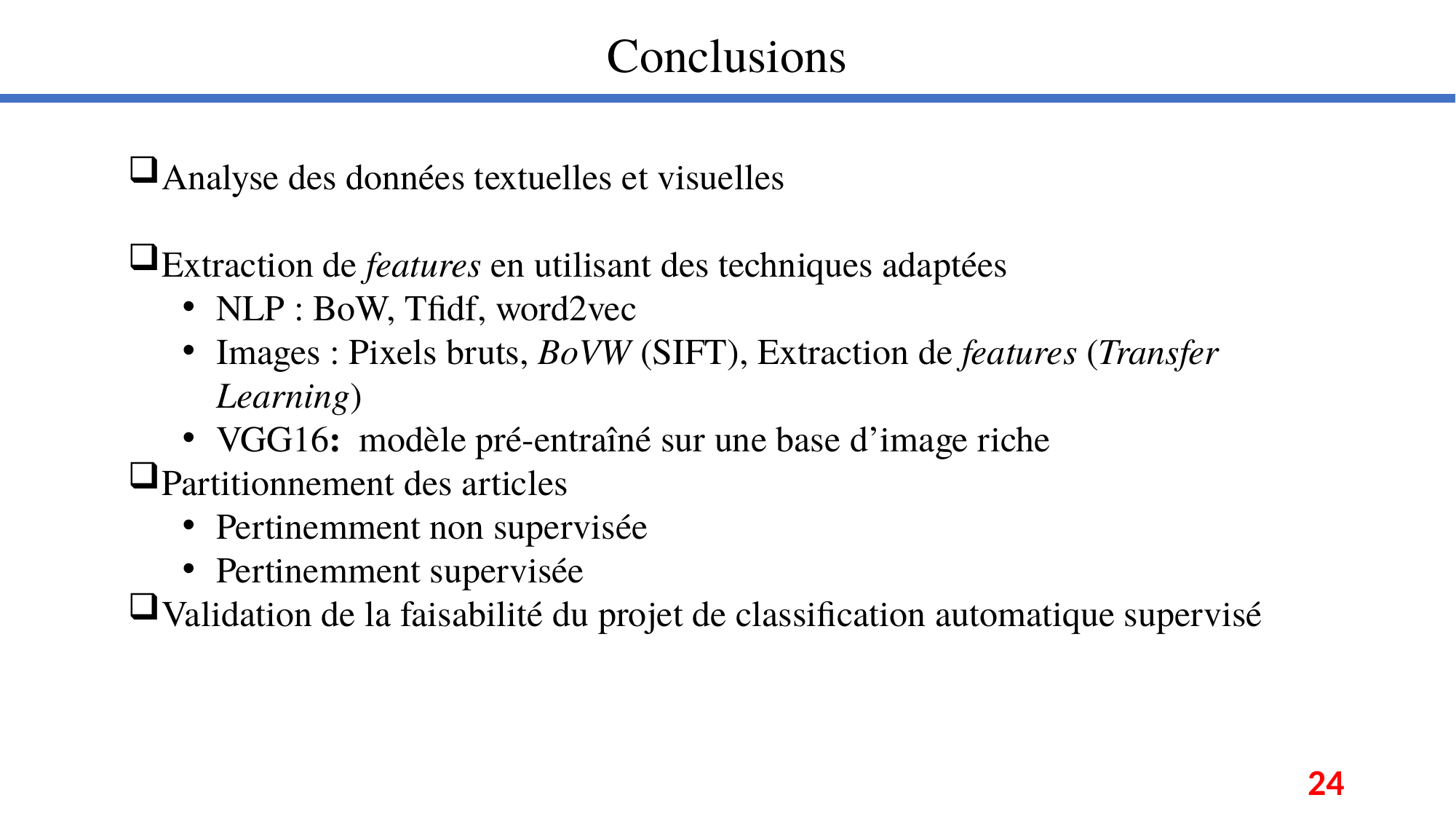

Conclusions

Analyse des données textuelles et visuelles

Extraction de features en utilisant des techniques adaptées
NLP : BoW, Tfidf, word2vec
Images : Pixels bruts, BoVW (SIFT), Extraction de features (Transfer Learning)
VGG16:  modèle pré-entraîné sur une base d’image riche
Partitionnement des articles
Pertinemment non supervisée
Pertinemment supervisée
Validation de la faisabilité du projet de classification automatique supervisé

24